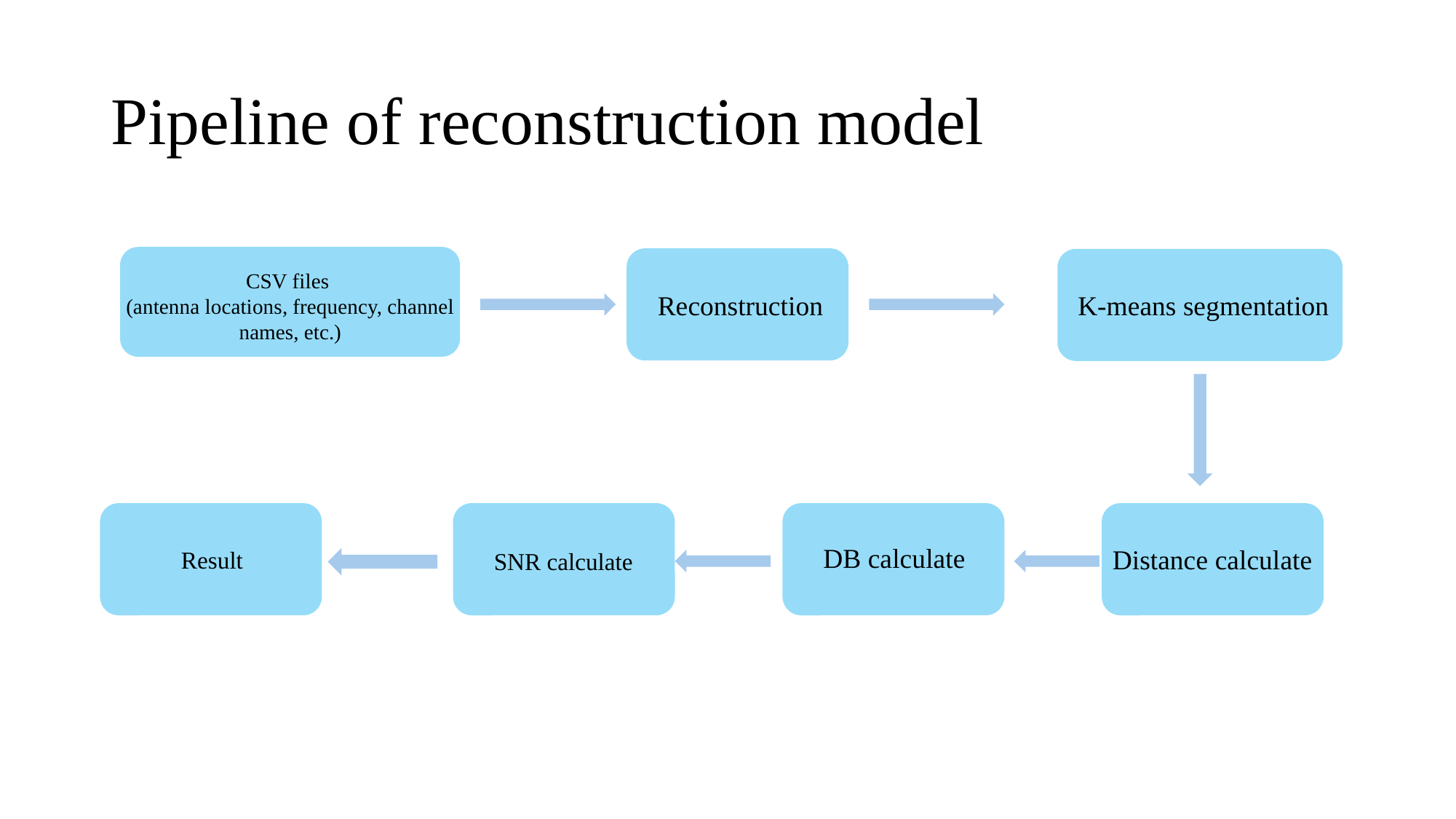

# Pipeline of reconstruction model

CSV files
(antenna locations, frequency, channel names, etc.)
Reconstruction
K-means segmentation

DB calculate
Distance calculate
Result
SNR calculate